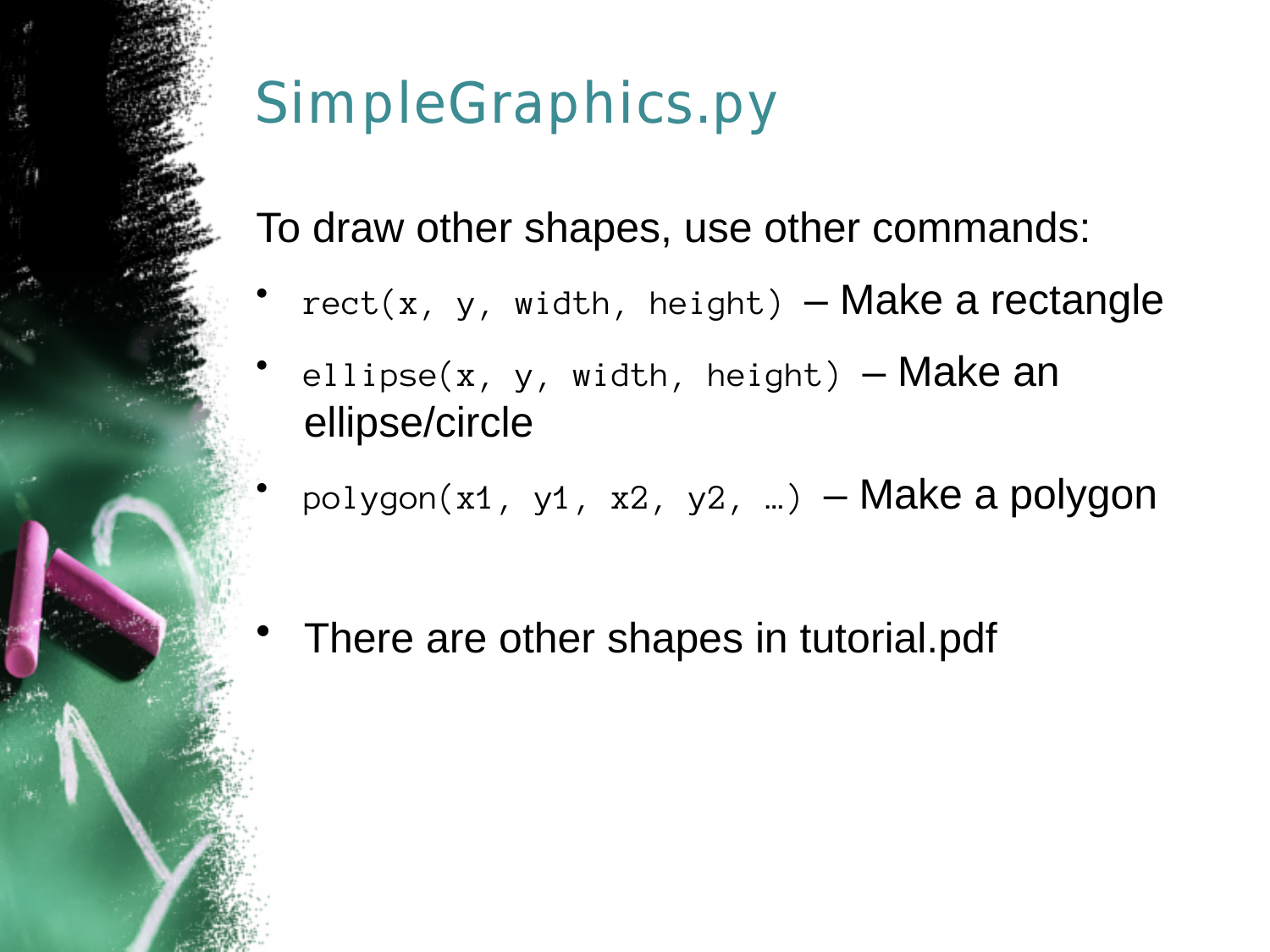

# SimpleGraphics.py
To draw other shapes, use other commands:
rect(x, y, width, height) – Make a rectangle
ellipse(x, y, width, height) – Make an ellipse/circle
polygon(x1, y1, x2, y2, …) – Make a polygon

There are other shapes in tutorial.pdf